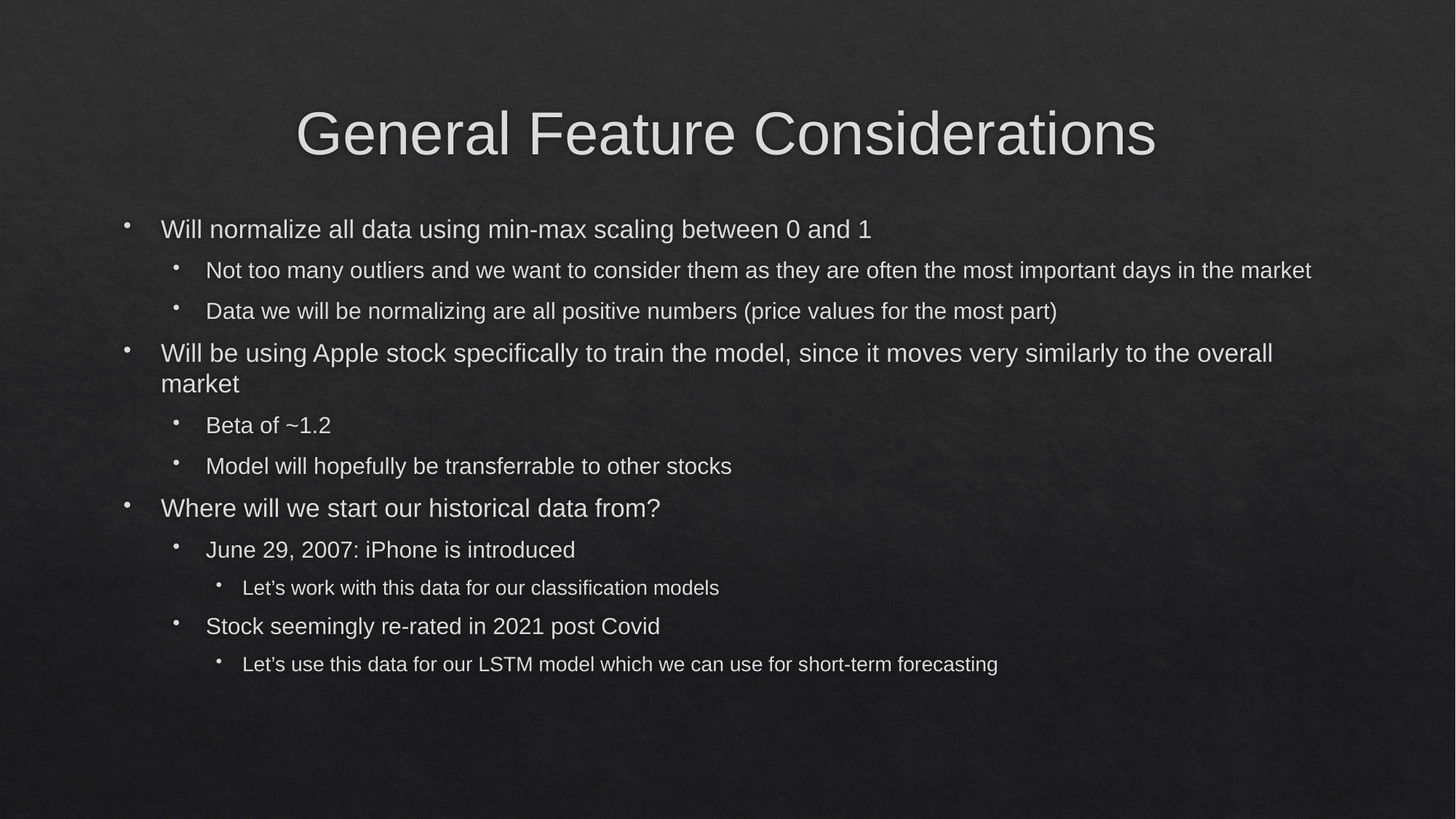

# General Feature Considerations
Will normalize all data using min-max scaling between 0 and 1
Not too many outliers and we want to consider them as they are often the most important days in the market
Data we will be normalizing are all positive numbers (price values for the most part)
Will be using Apple stock specifically to train the model, since it moves very similarly to the overall market
Beta of ~1.2
Model will hopefully be transferrable to other stocks
Where will we start our historical data from?
June 29, 2007: iPhone is introduced
Let’s work with this data for our classification models
Stock seemingly re-rated in 2021 post Covid
Let’s use this data for our LSTM model which we can use for short-term forecasting